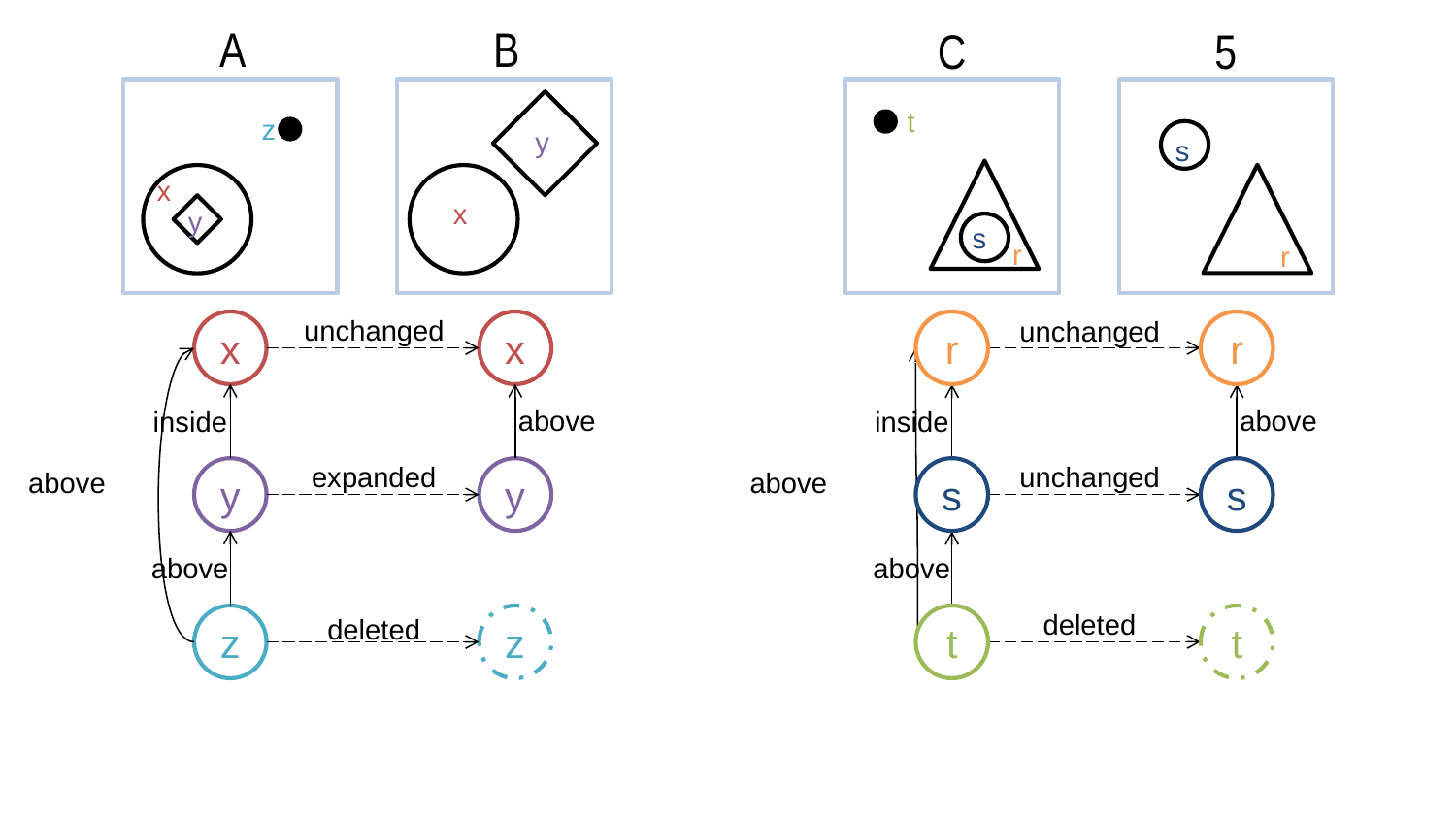

B
A
5
C

t
z

y
s

x

x
y
s
r
r
unchanged
x
x
r
r
unchanged
above
above
inside
inside
expanded
above
above
y
y
s
s
unchanged
above
above
deleted
z
z
t
t
deleted